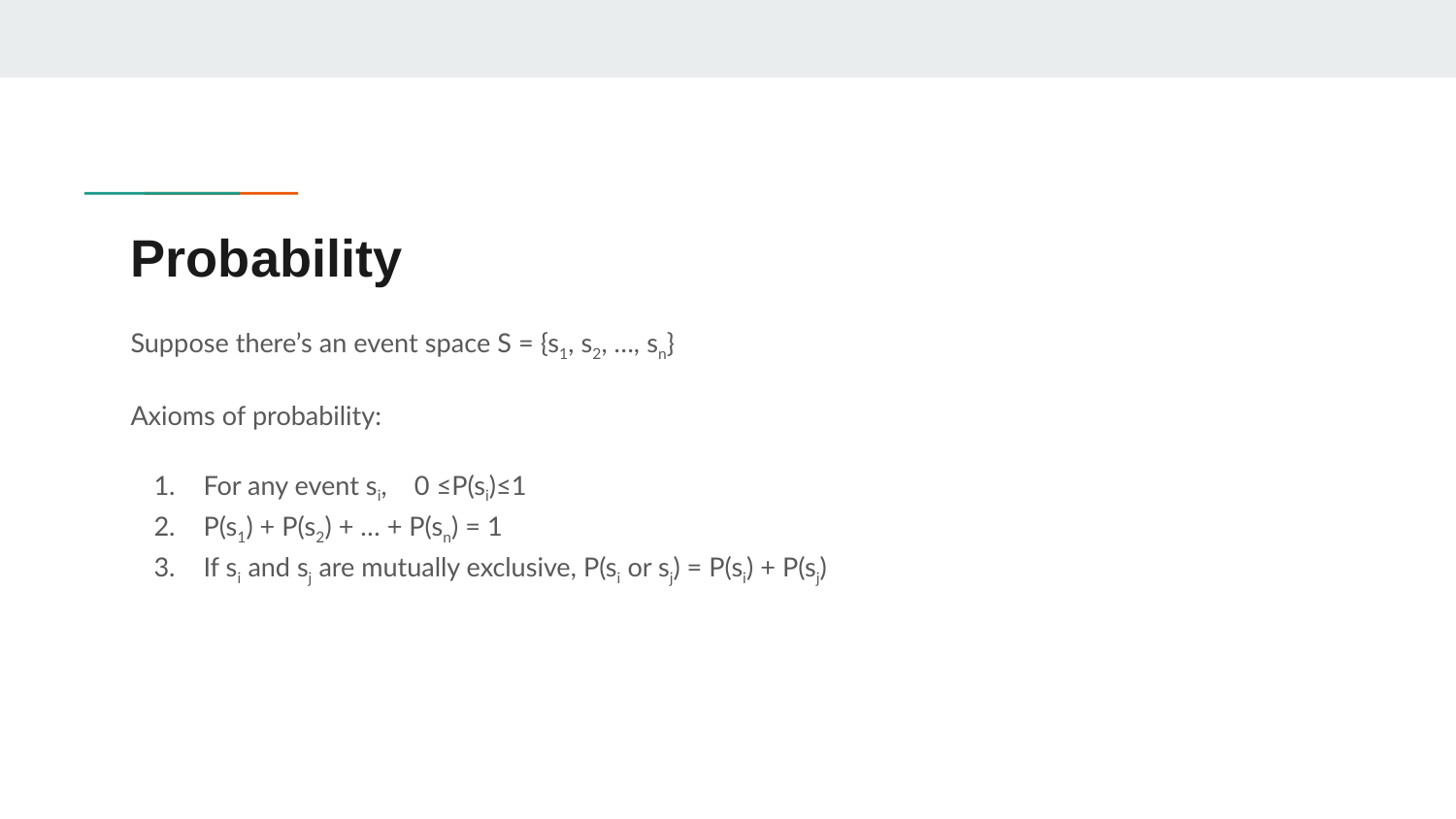

# Probability
Suppose there’s an event space S = {s1, s2, …, sn}
Axioms of probability:
For any event si,    0 ≤P(si)≤1
P(s1) + P(s2) + … + P(sn) = 1
If si and sj are mutually exclusive, P(si or sj) = P(si) + P(sj)